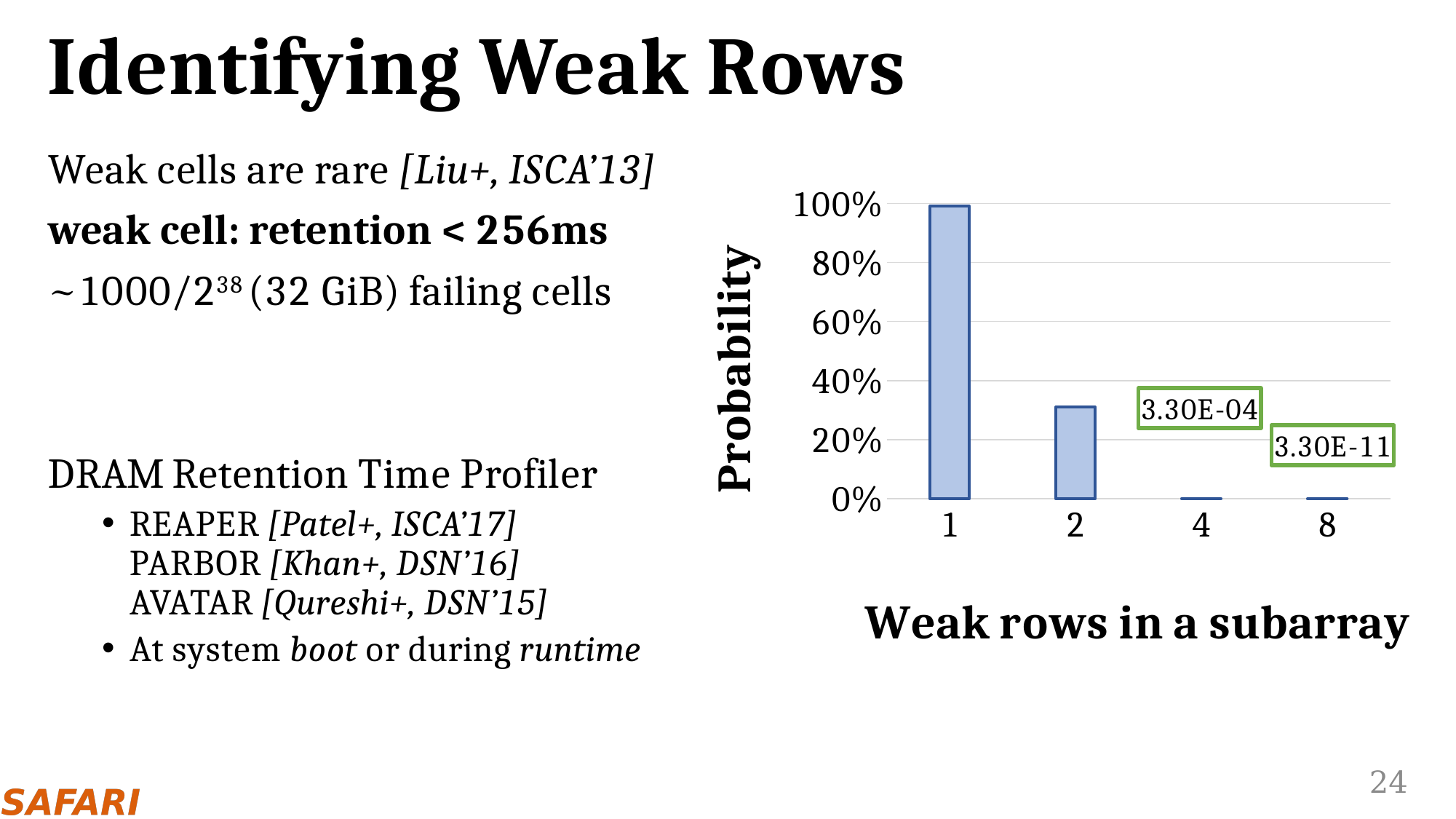

# Identifying Weak Rows
Weak cells are rare [Liu+, ISCA’13]
weak cell: retention < 256ms
~1000/238 (32 GiB) failing cells

DRAM Retention Time Profiler
REAPER [Patel+, ISCA’17]
PARBOR [Khan+, DSN’16]
AVATAR [Qureshi+, DSN’15]
At system boot or during runtime

### Chart

| Category | Probability |
|---|---|
| 1 | 0.99 |
| 2 | 0.31 |
| 4 | 0.00033 |
| 8 | 3.3e-11 |